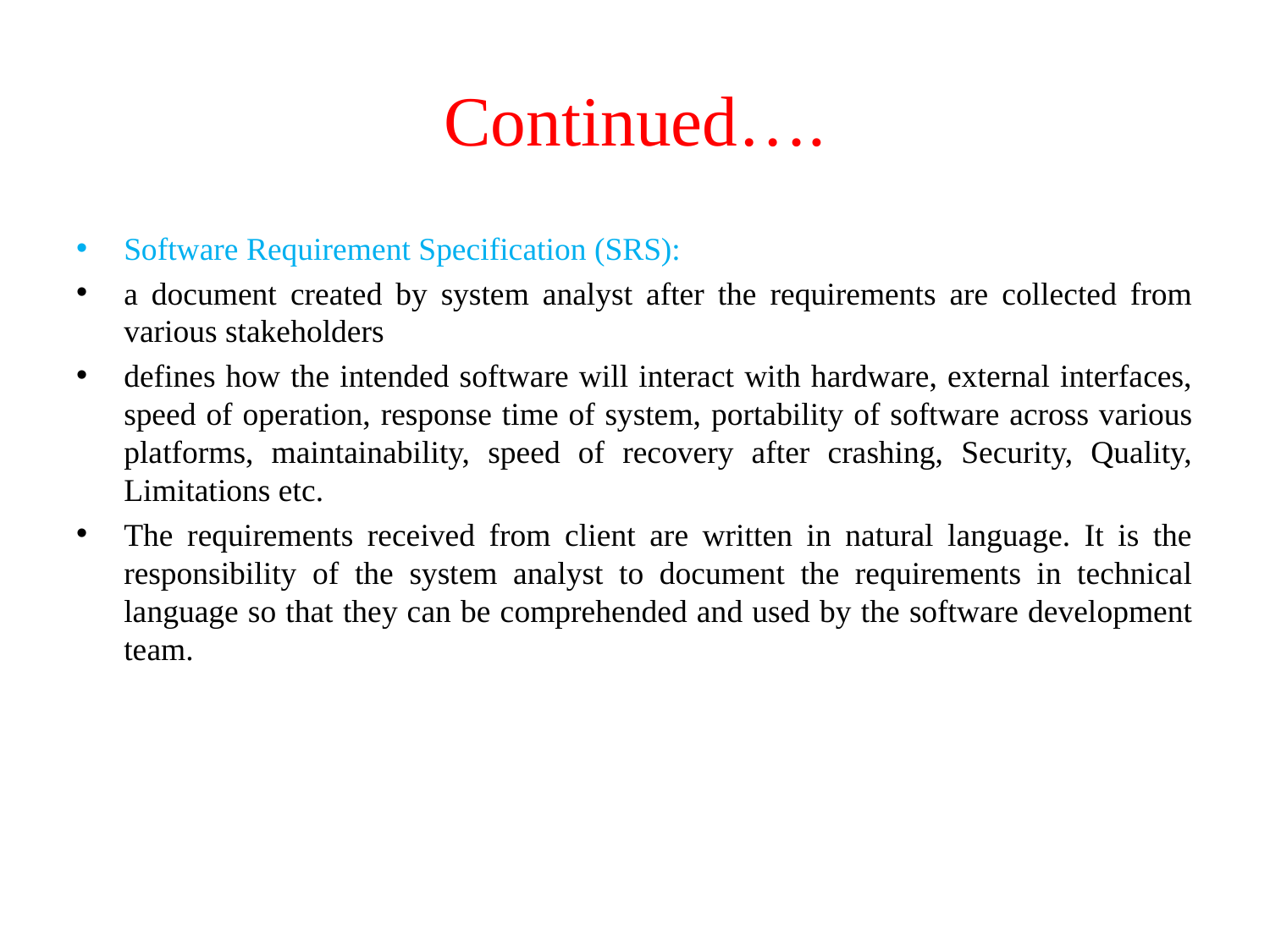

# Continued….
Software Requirement Specification (SRS):
a document created by system analyst after the requirements are collected from various stakeholders
defines how the intended software will interact with hardware, external interfaces, speed of operation, response time of system, portability of software across various platforms, maintainability, speed of recovery after crashing, Security, Quality, Limitations etc.
The requirements received from client are written in natural language. It is the responsibility of the system analyst to document the requirements in technical language so that they can be comprehended and used by the software development team.